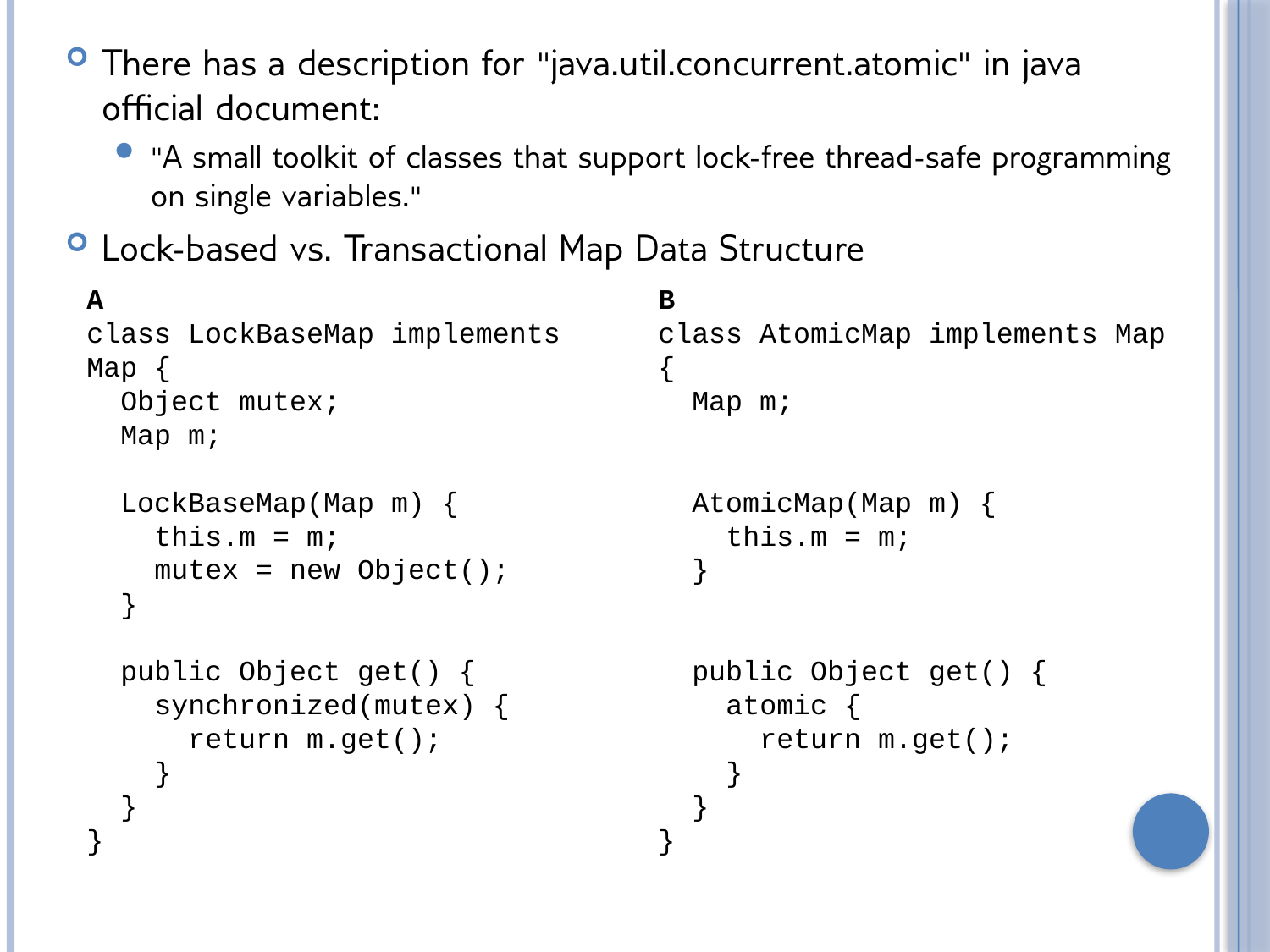

There has a description for "java.util.concurrent.atomic" in java official document:
"A small toolkit of classes that support lock-free thread-safe programming on single variables."
Lock-based vs. Transactional Map Data Structure
A
class LockBaseMap implements Map {
  Object mutex;
  Map m;

  LockBaseMap(Map m) {
    this.m = m;
    mutex = new Object();
  }

  public Object get() {
    synchronized(mutex) {
      return m.get();
    }
  }
}
B
class AtomicMap implements Map {
  Map m;

  AtomicMap(Map m) {
    this.m = m;
  }

  public Object get() {
    atomic {
      return m.get();
    }
  }
}